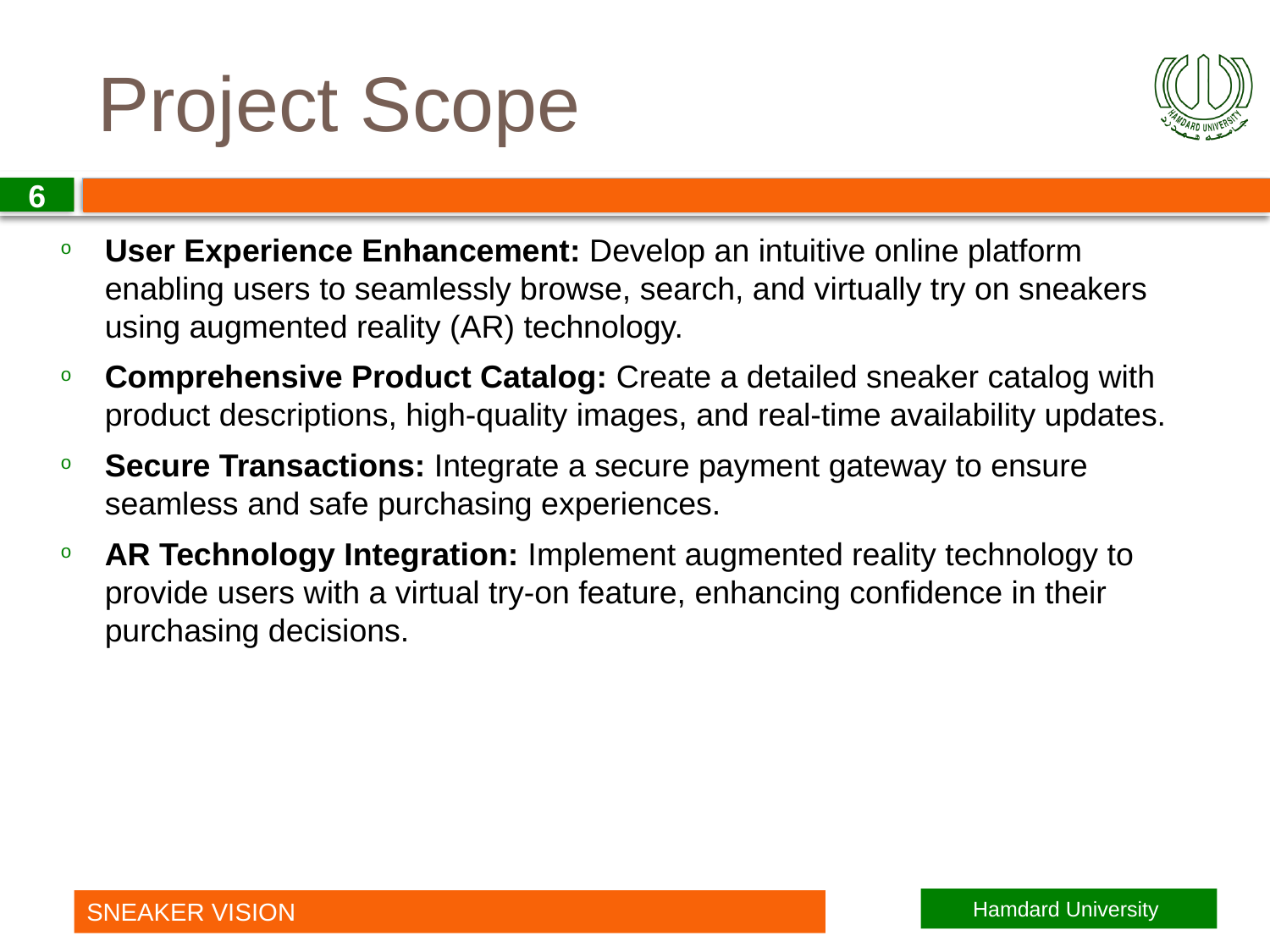

# Project Scope
6
User Experience Enhancement: Develop an intuitive online platform enabling users to seamlessly browse, search, and virtually try on sneakers using augmented reality (AR) technology.
Comprehensive Product Catalog: Create a detailed sneaker catalog with product descriptions, high-quality images, and real-time availability updates.
Secure Transactions: Integrate a secure payment gateway to ensure seamless and safe purchasing experiences.
AR Technology Integration: Implement augmented reality technology to provide users with a virtual try-on feature, enhancing confidence in their purchasing decisions.

Hamdard University
SNEAKER VISION